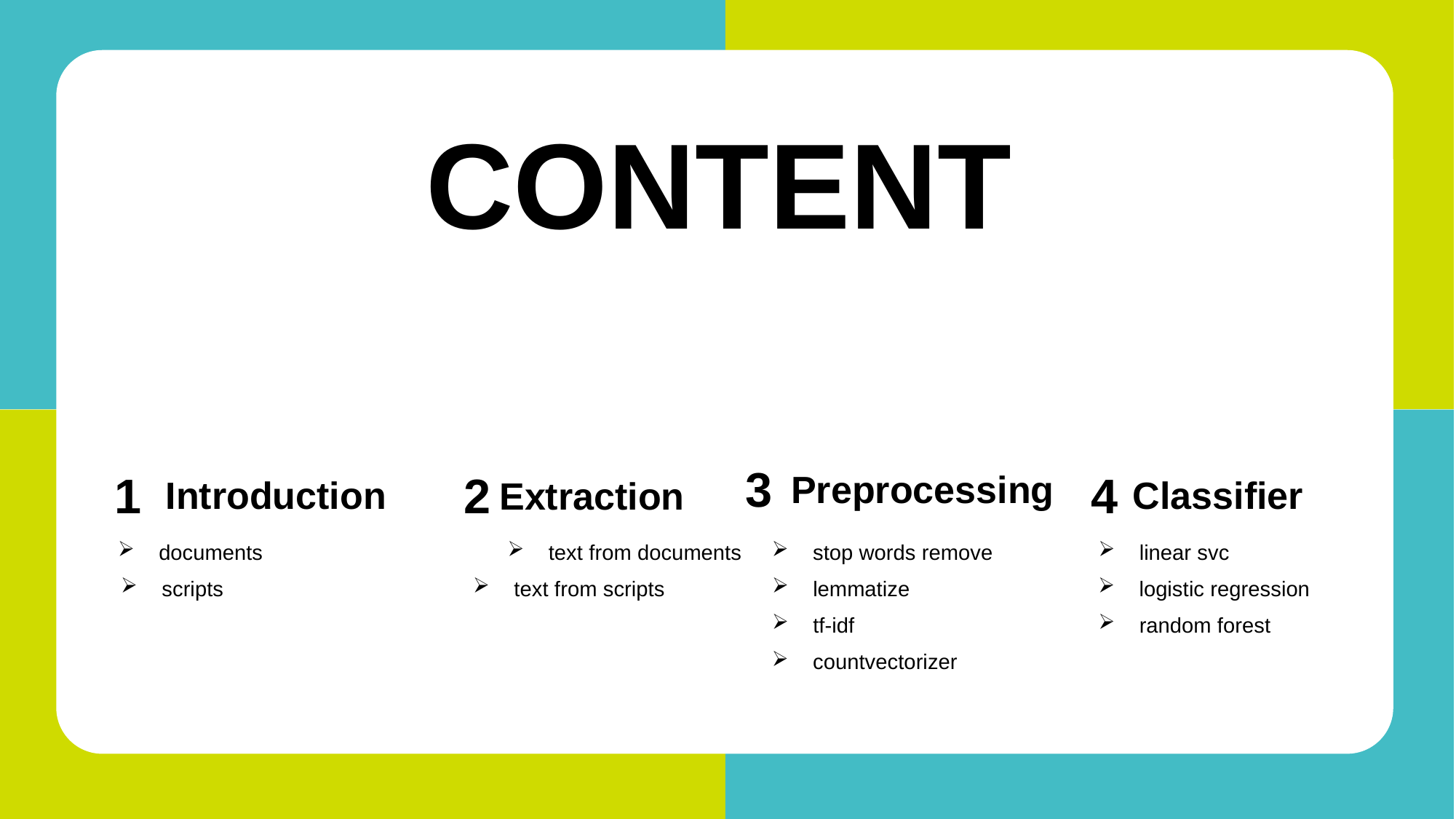

CONTENT

3
1
2
Preprocessing
4
Classifier
Introduction
Extraction
documents
text from documents
stop words remove
linear svc
scripts

text from scripts
lemmatize
logistic regression
tf-idf
random forest
countvectorizer